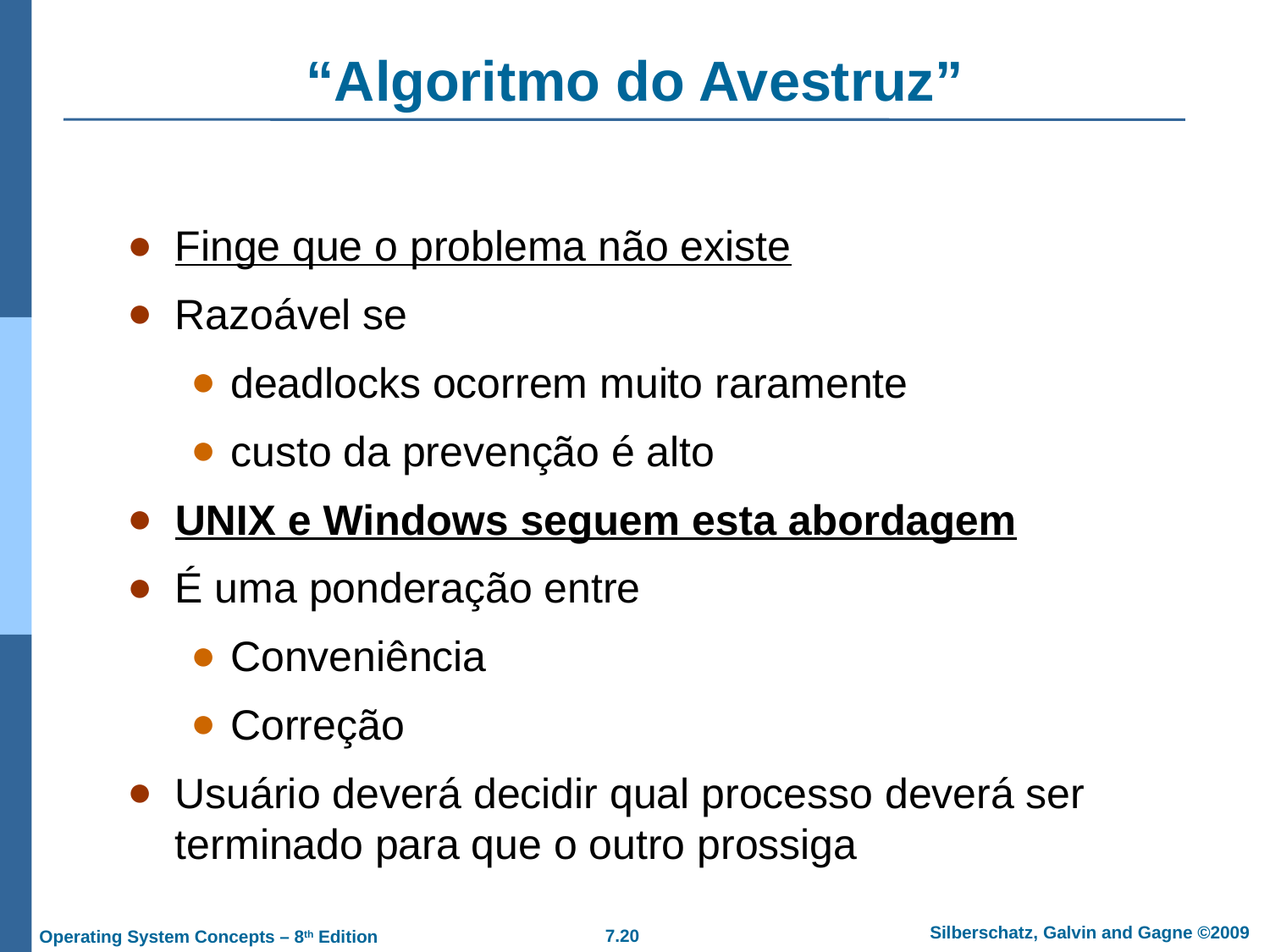

“Algoritmo do Avestruz”
Finge que o problema não existe
Razoável se
deadlocks ocorrem muito raramente
custo da prevenção é alto
UNIX e Windows seguem esta abordagem
É uma ponderação entre
Conveniência
Correção
Usuário deverá decidir qual processo deverá ser terminado para que o outro prossiga